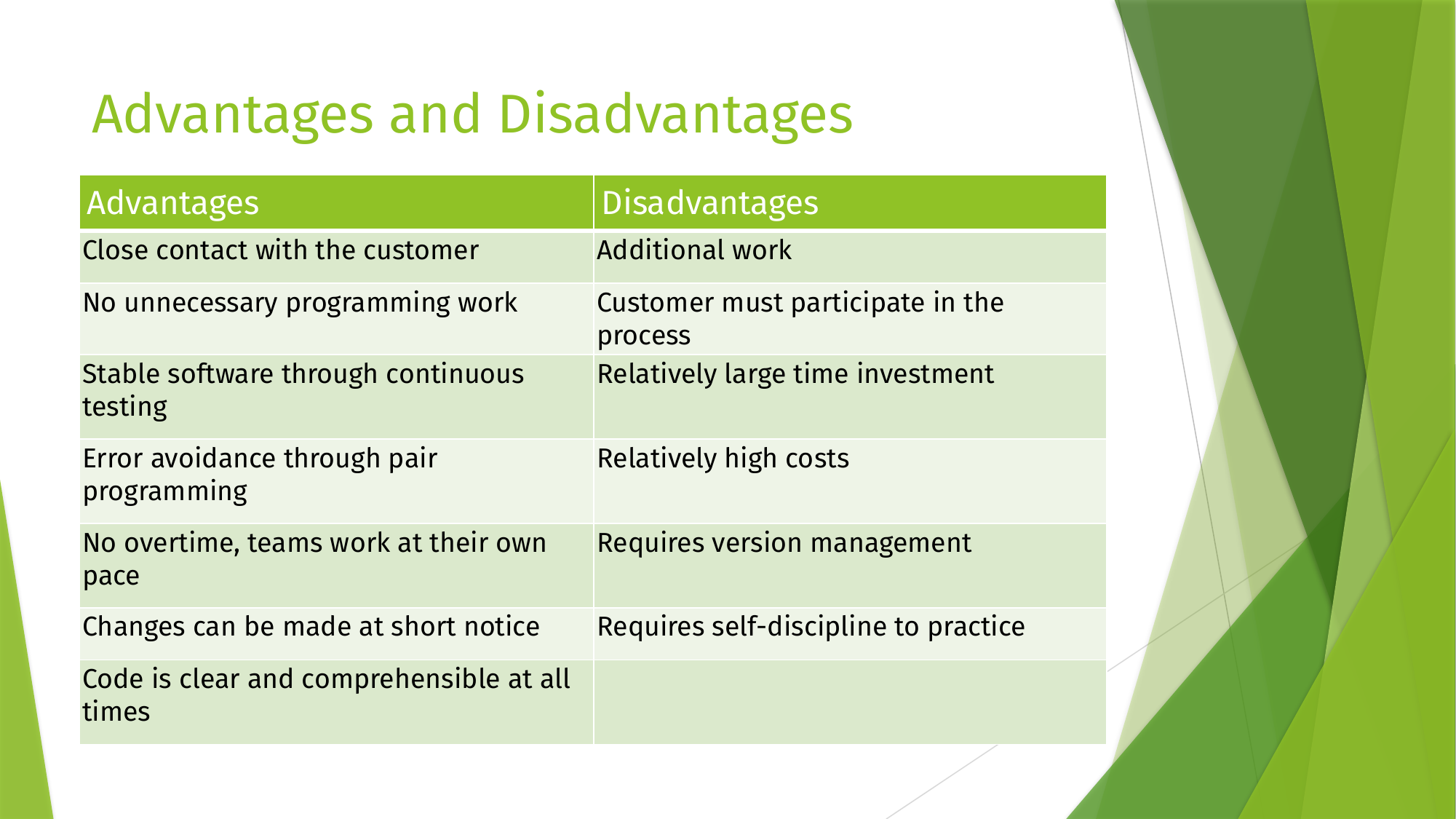

# Advantages and Disadvantages
| Advantages | Disadvantages |
| --- | --- |
| Close contact with the customer | Additional work |
| No unnecessary programming work | Customer must participate in the process |
| Stable software through continuous testing | Relatively large time investment |
| Error avoidance through pair programming | Relatively high costs |
| No overtime, teams work at their own pace | Requires version management |
| Changes can be made at short notice | Requires self-discipline to practice |
| Code is clear and comprehensible at all times |  |